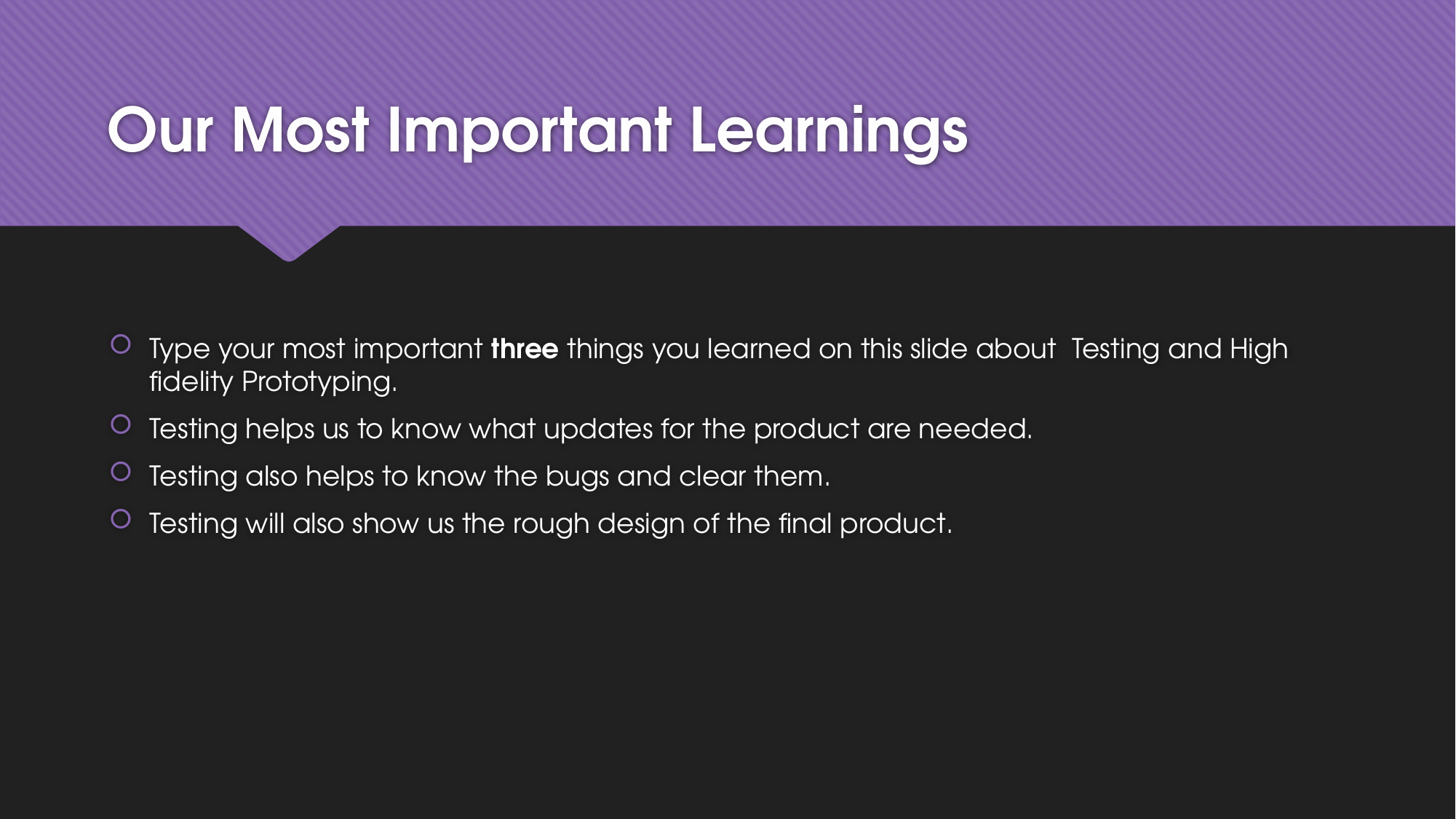

# Our Most Important Learnings
Type your most important three things you learned on this slide about  Testing and High fidelity Prototyping.
Testing helps us to know what updates for the product are needed.
Testing also helps to know the bugs and clear them.
Testing will also show us the rough design of the final product.